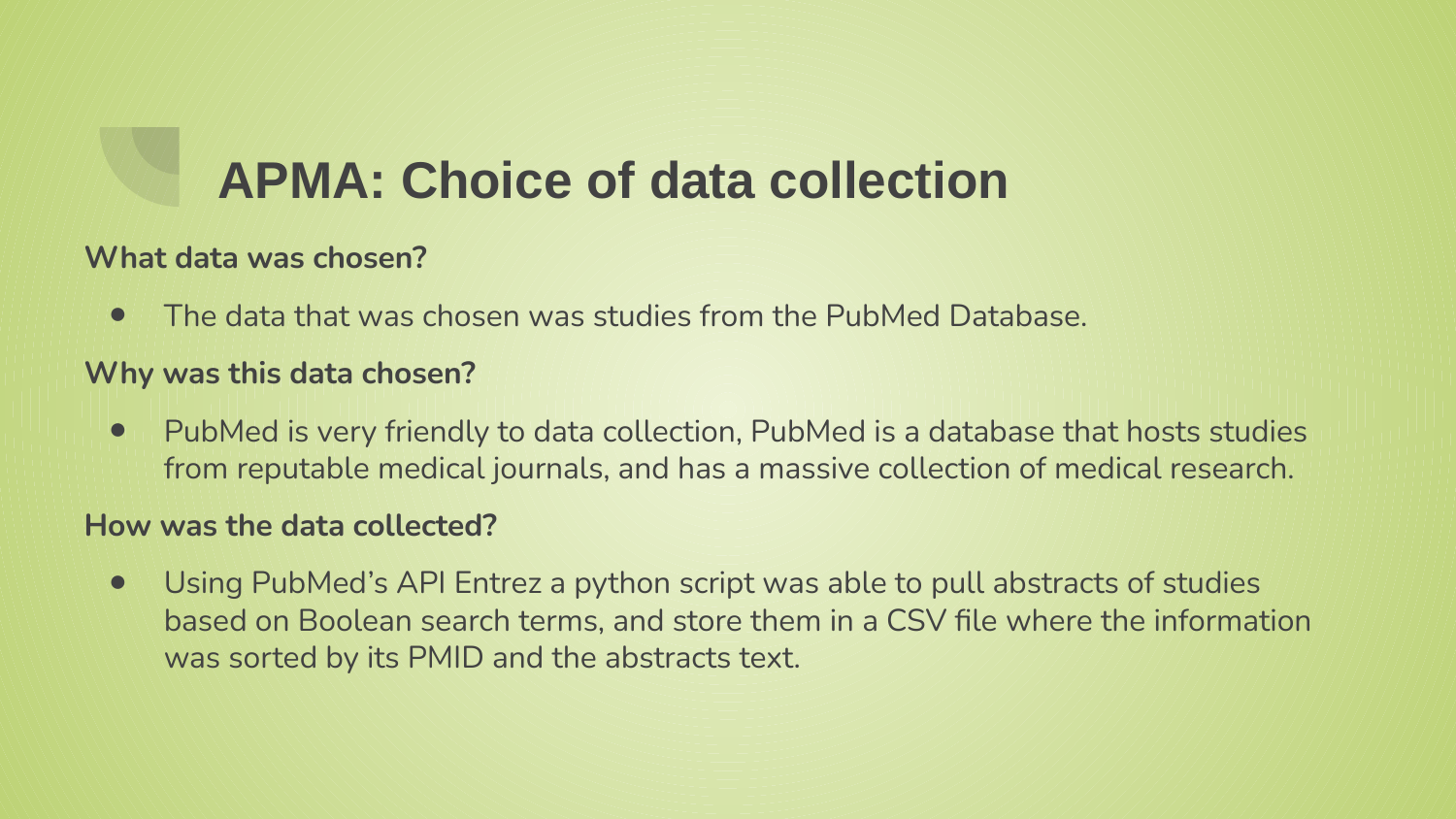

# APMA: Choice of data collection

What data was chosen?
The data that was chosen was studies from the PubMed Database.
Why was this data chosen?
PubMed is very friendly to data collection, PubMed is a database that hosts studies from reputable medical journals, and has a massive collection of medical research.
How was the data collected?
Using PubMed’s API Entrez a python script was able to pull abstracts of studies based on Boolean search terms, and store them in a CSV file where the information was sorted by its PMID and the abstracts text.